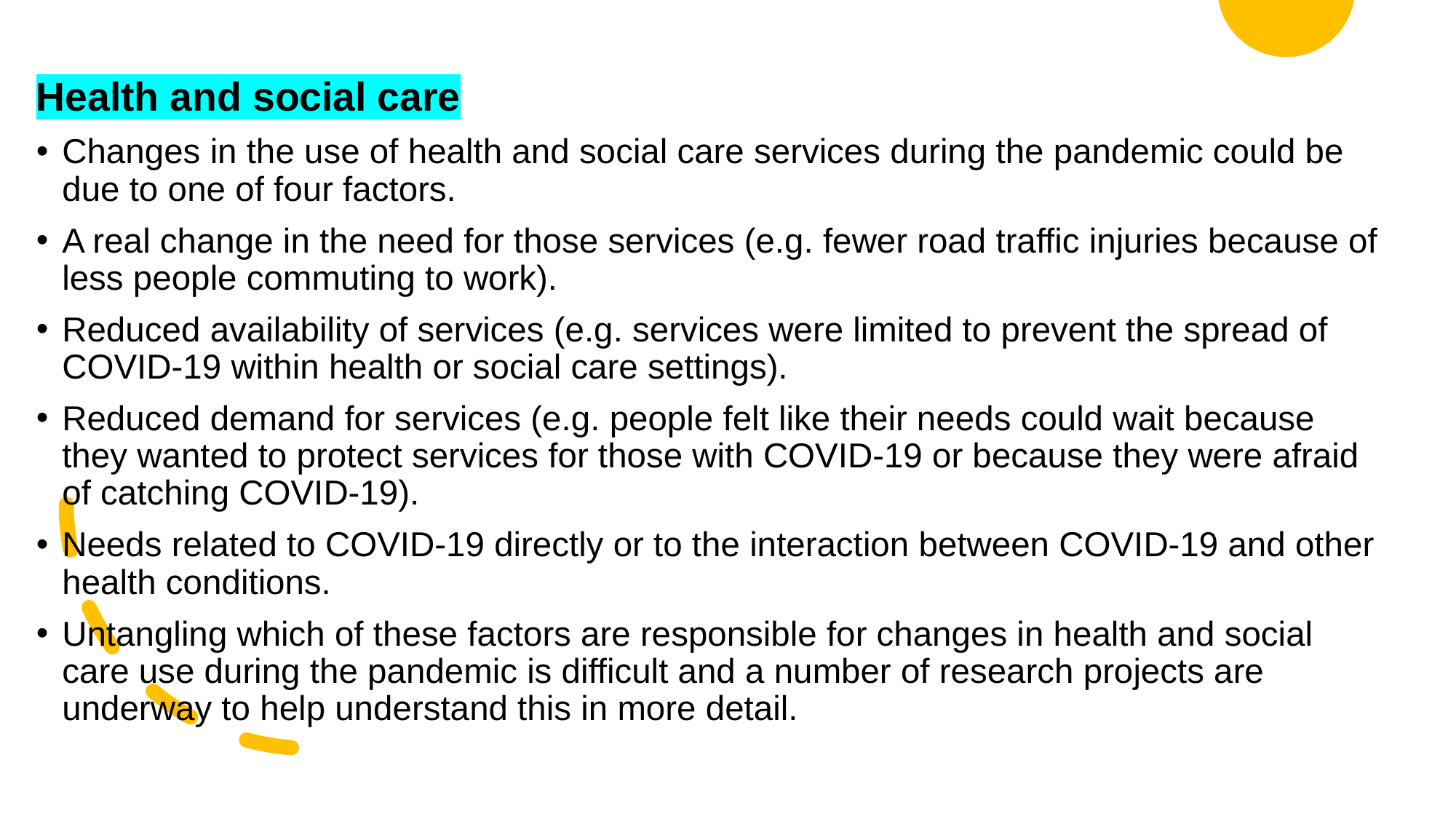

Health and social care
Changes in the use of health and social care services during the pandemic could be due to one of four factors.
A real change in the need for those services (e.g. fewer road traffic injuries because of less people commuting to work).
Reduced availability of services (e.g. services were limited to prevent the spread of COVID-19 within health or social care settings).
Reduced demand for services (e.g. people felt like their needs could wait because they wanted to protect services for those with COVID-19 or because they were afraid of catching COVID-19).
Needs related to COVID-19 directly or to the interaction between COVID-19 and other health conditions.
Untangling which of these factors are responsible for changes in health and social care use during the pandemic is difficult and a number of research projects are underway to help understand this in more detail.

Created by Tayo Alebiosu